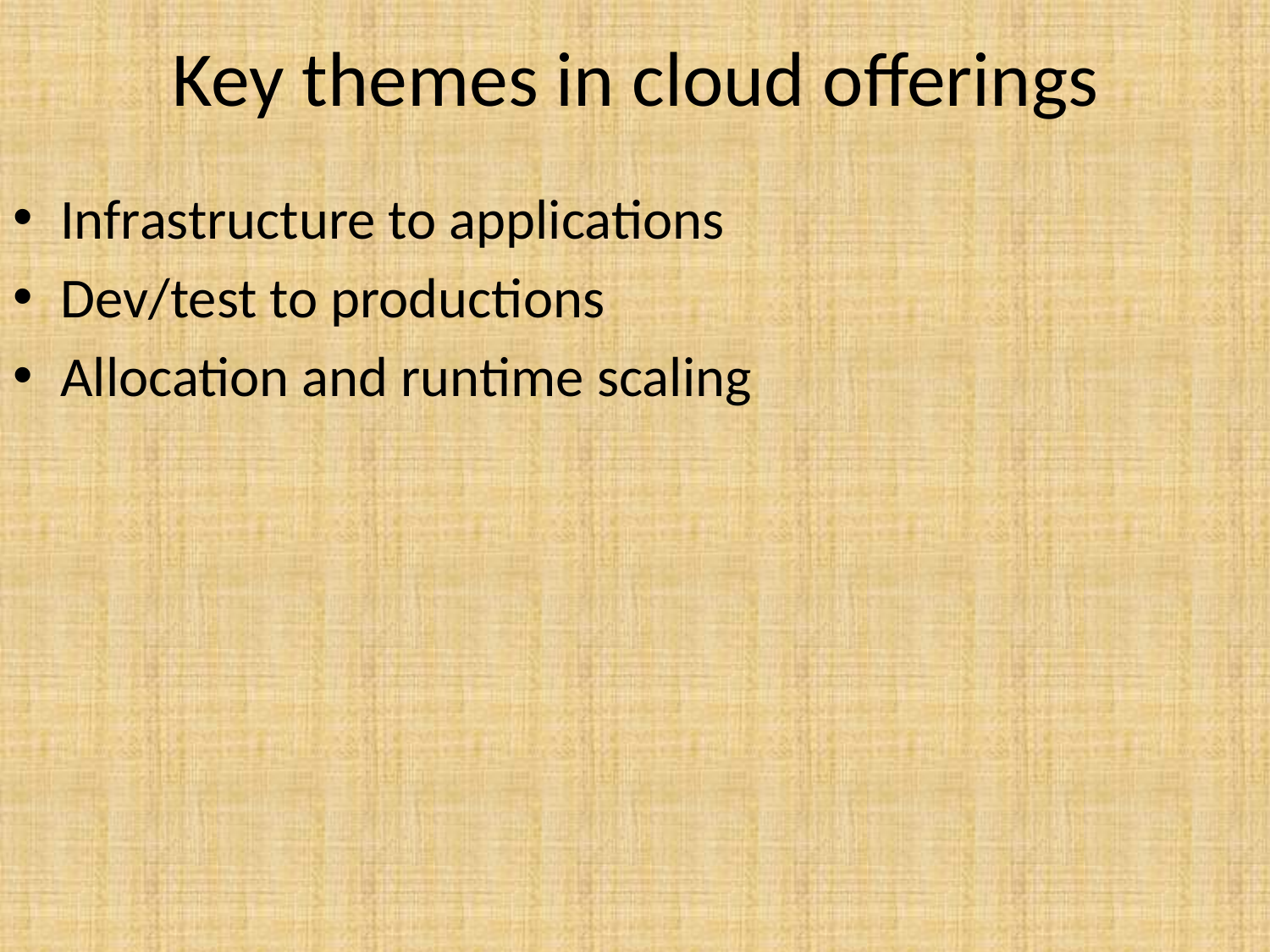

# Key themes in cloud offerings
Infrastructure to applications
Dev/test to productions
Allocation and runtime scaling